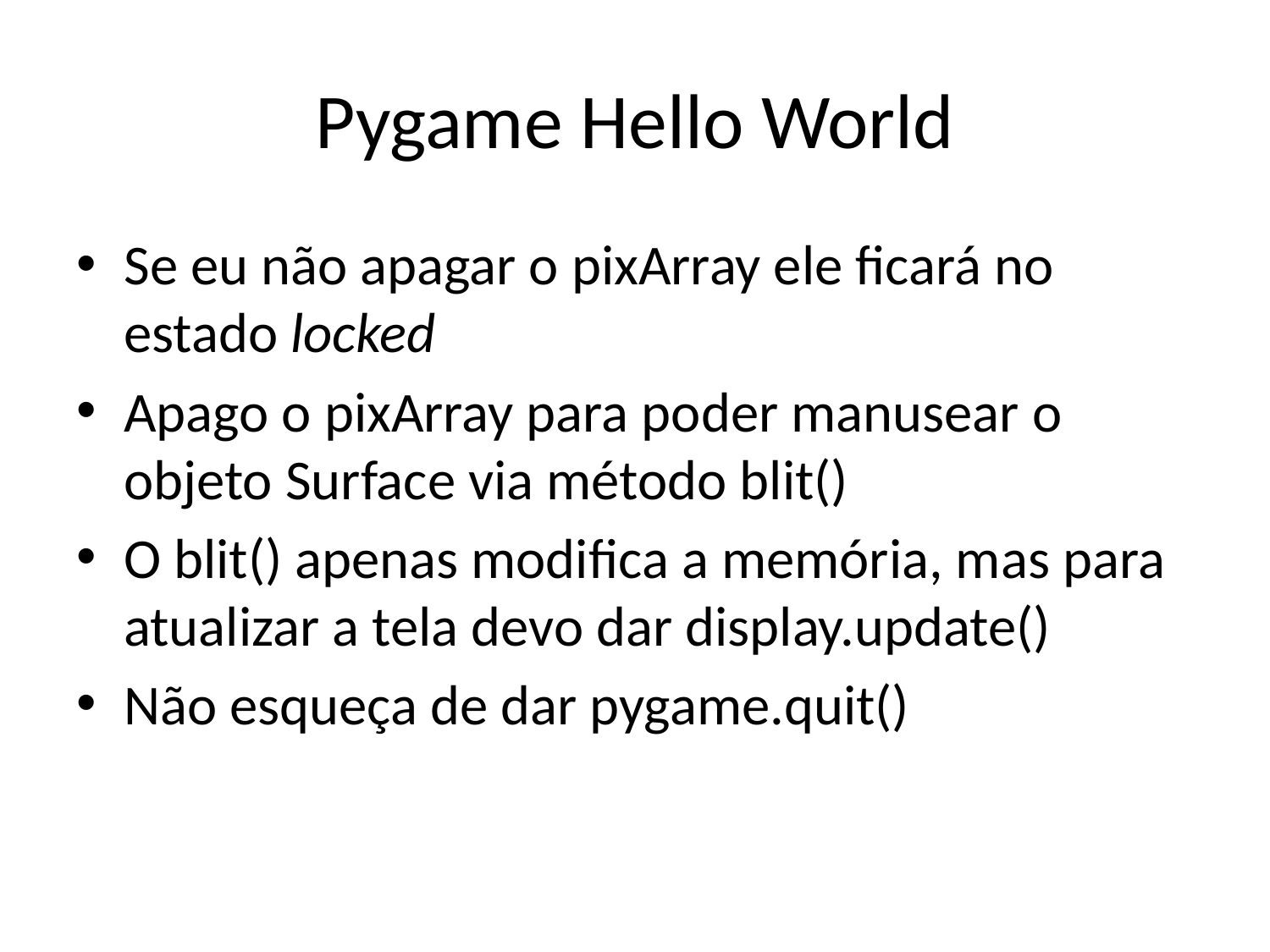

# Pygame Hello World
Se eu não apagar o pixArray ele ficará no estado locked
Apago o pixArray para poder manusear o objeto Surface via método blit()
O blit() apenas modifica a memória, mas para atualizar a tela devo dar display.update()
Não esqueça de dar pygame.quit()